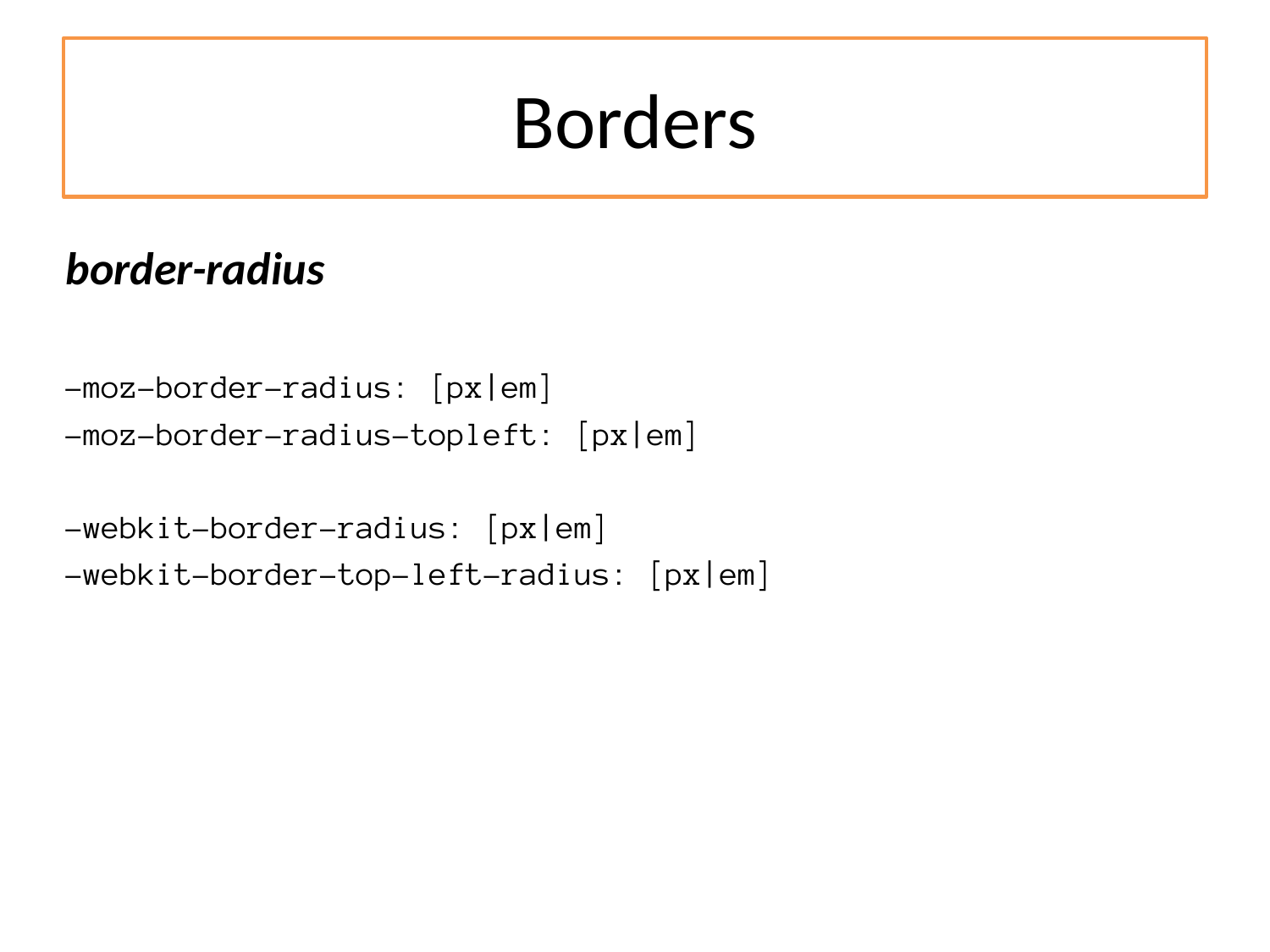

# Borders
border-radius

-moz-border-radius: [px|em]
-moz-border-radius-topleft: [px|em]

-webkit-border-radius: [px|em]
-webkit-border-top-left-radius: [px|em]